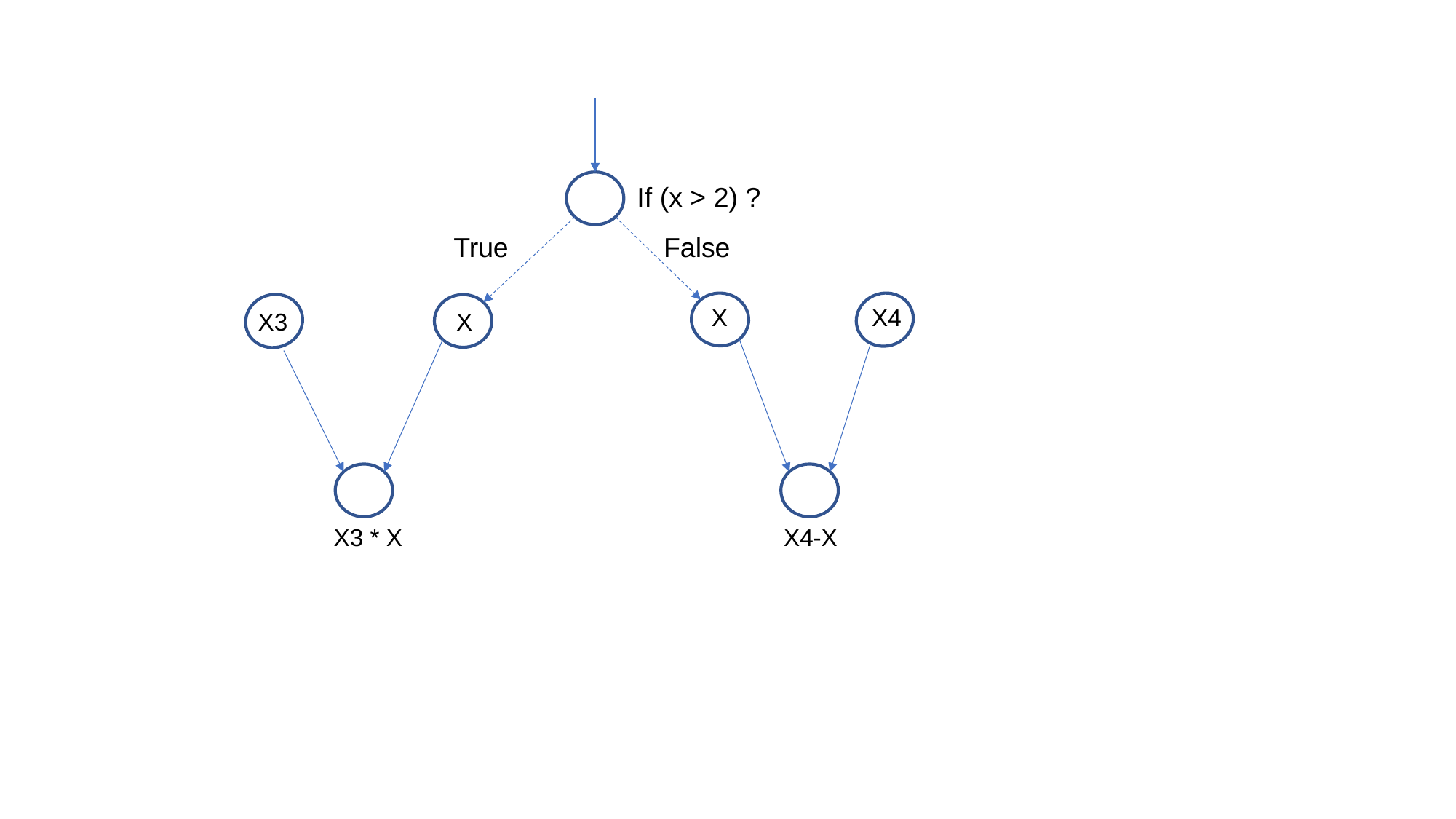

If (x > 2) ?
True
False

X
X4
X3
X

X3 * X
X4-X